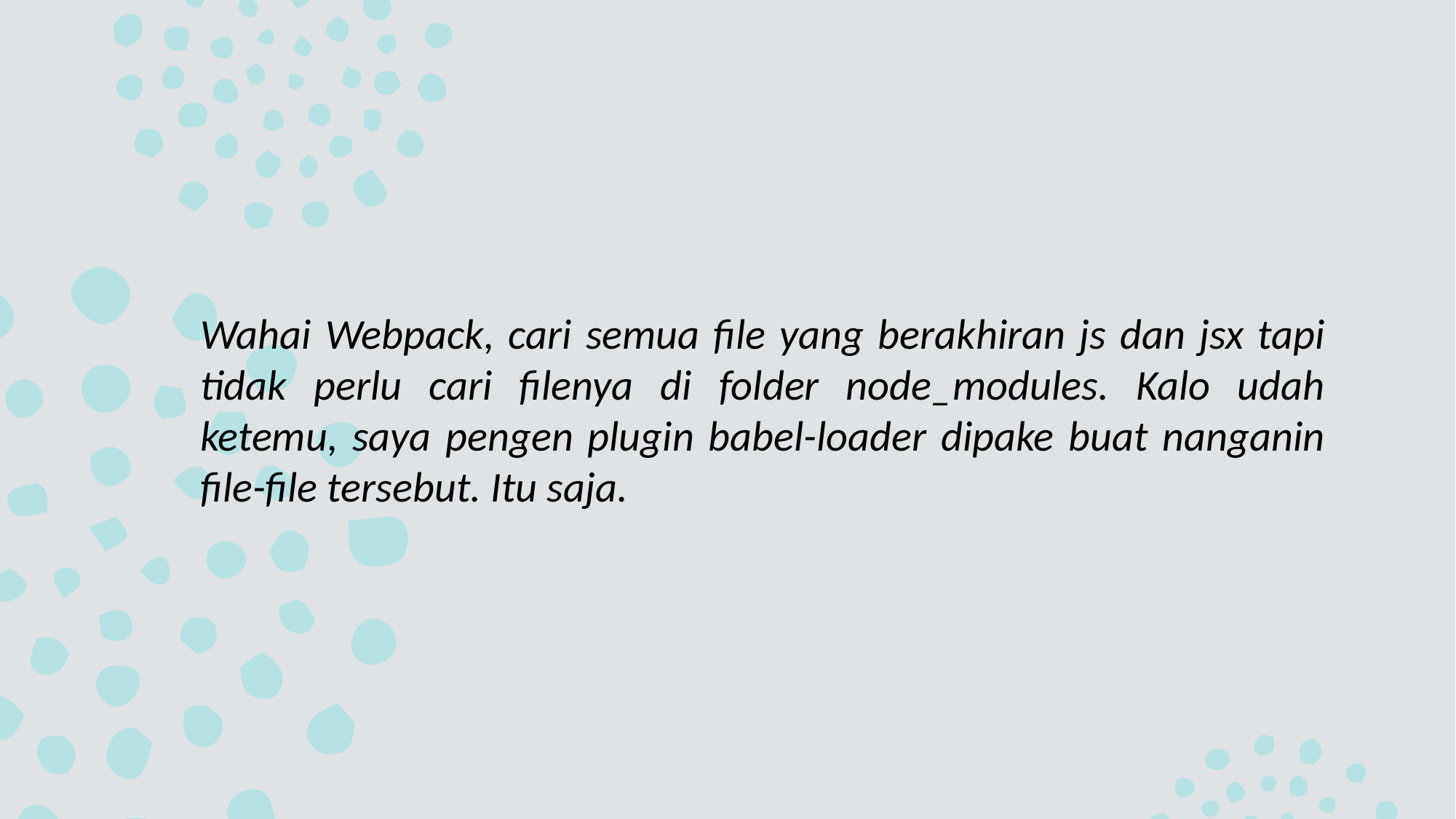

Wahai Webpack, cari semua file yang berakhiran js dan jsx tapi tidak perlu cari filenya di folder node_modules. Kalo udah ketemu, saya pengen plugin babel-loader dipake buat nanganin file-file tersebut. Itu saja.